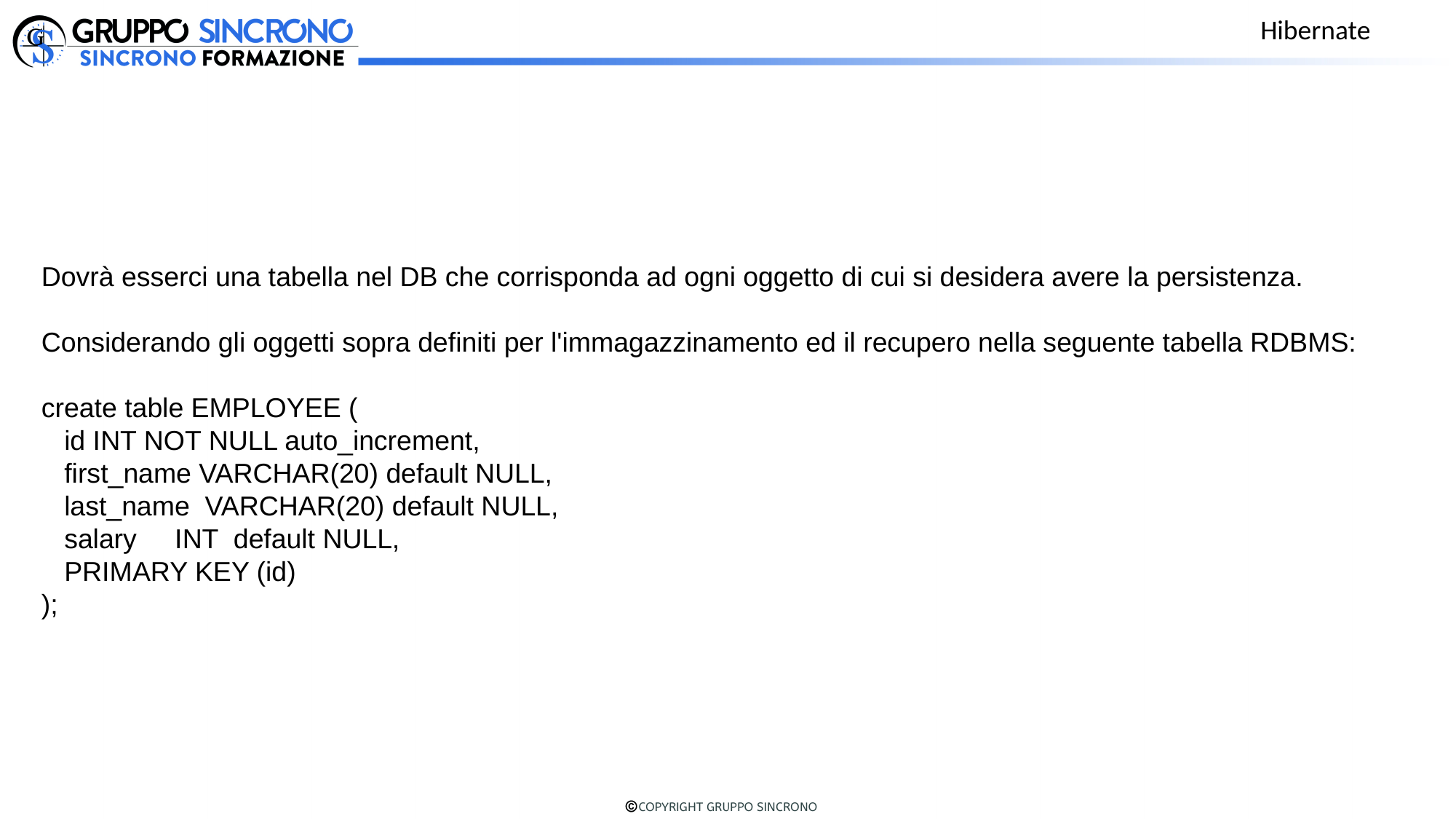

Hibernate
Dovrà esserci una tabella nel DB che corrisponda ad ogni oggetto di cui si desidera avere la persistenza.

Considerando gli oggetti sopra definiti per l'immagazzinamento ed il recupero nella seguente tabella RDBMS:

create table EMPLOYEE (
   id INT NOT NULL auto_increment,
   first_name VARCHAR(20) default NULL,
   last_name  VARCHAR(20) default NULL,
   salary     INT  default NULL,
   PRIMARY KEY (id)
);